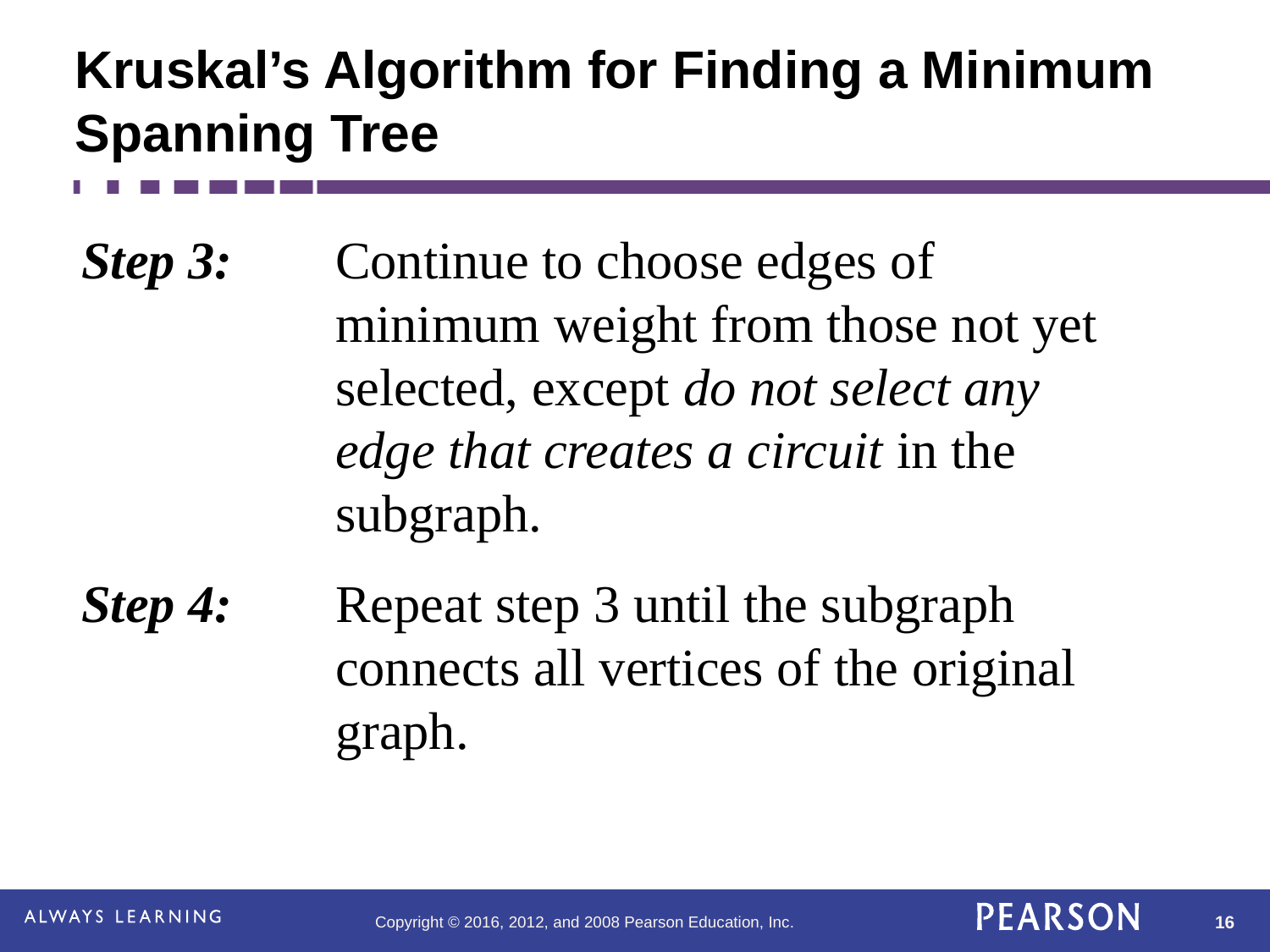

# Kruskal’s Algorithm for Finding a Minimum Spanning Tree
Step 3: 	Continue to choose edges of 				minimum weight from those not yet 		selected, except do not select any 			edge that creates a circuit in the 			subgraph.
Step 4:	Repeat step 3 until the subgraph 			connects all vertices of the original 			graph.